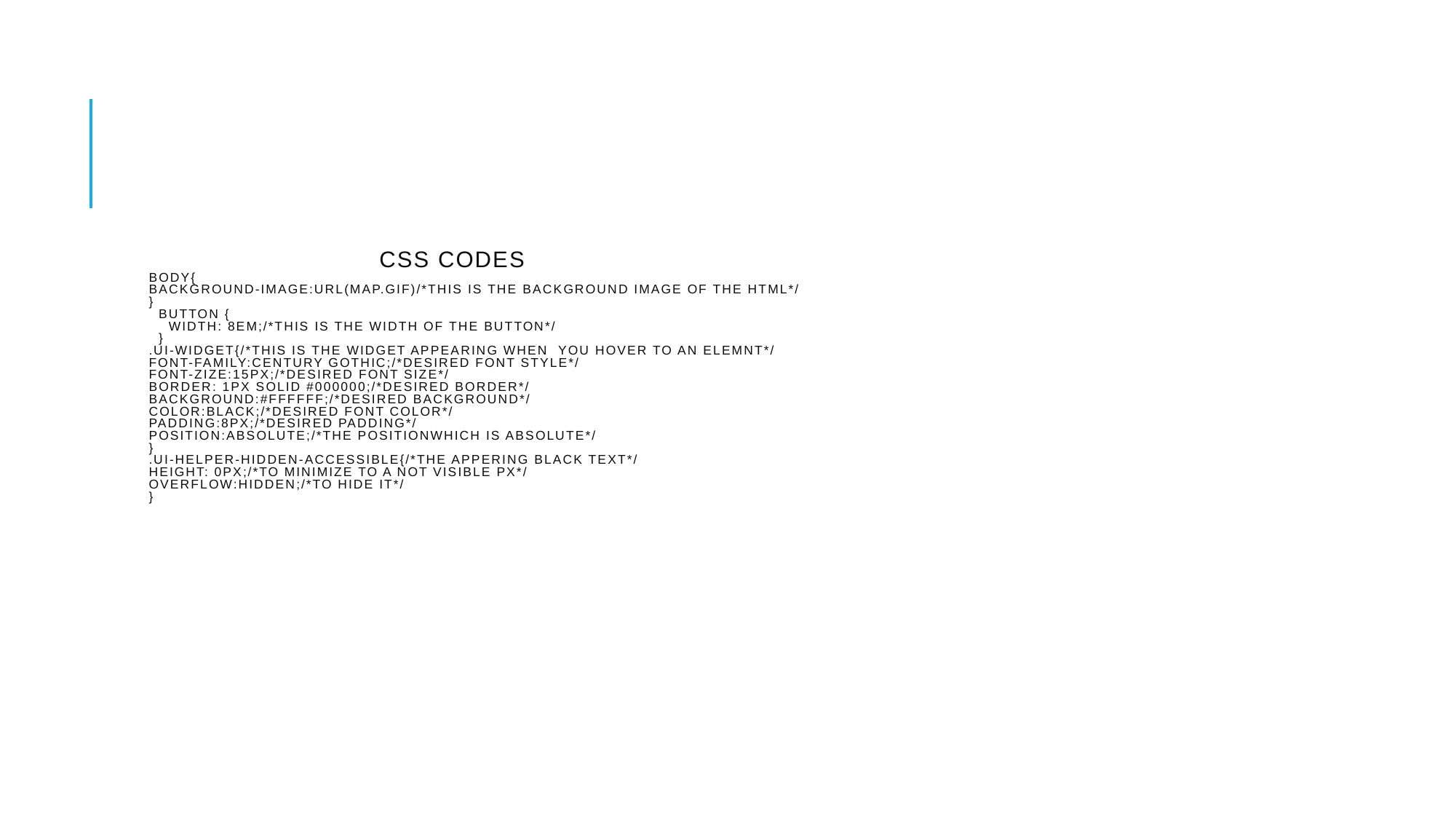

# Css CODES body{ background-image:url(map.gif)/*this is the background image of the html*/ } button { width: 8em;/*this is the width of the button*/ } .ui-widget{/*this is the widget appearing when  you hover to an elemnt*/ font-family:century gothic;/*desired font style*/ font-zize:15px;/*desired font size*/ border: 1px solid #000000;/*desired border*/ background:#ffffff;/*desired background*/ color:black;/*desired font color*/ padding:8px;/*desired padding*/ position:absolute;/*the positionwhich is absolute*/ } .ui-helper-hidden-accessible{/*the appering black text*/ height: 0px;/*to minimize to a not visible px*/ overflow:hidden;/*to hide it*/ }